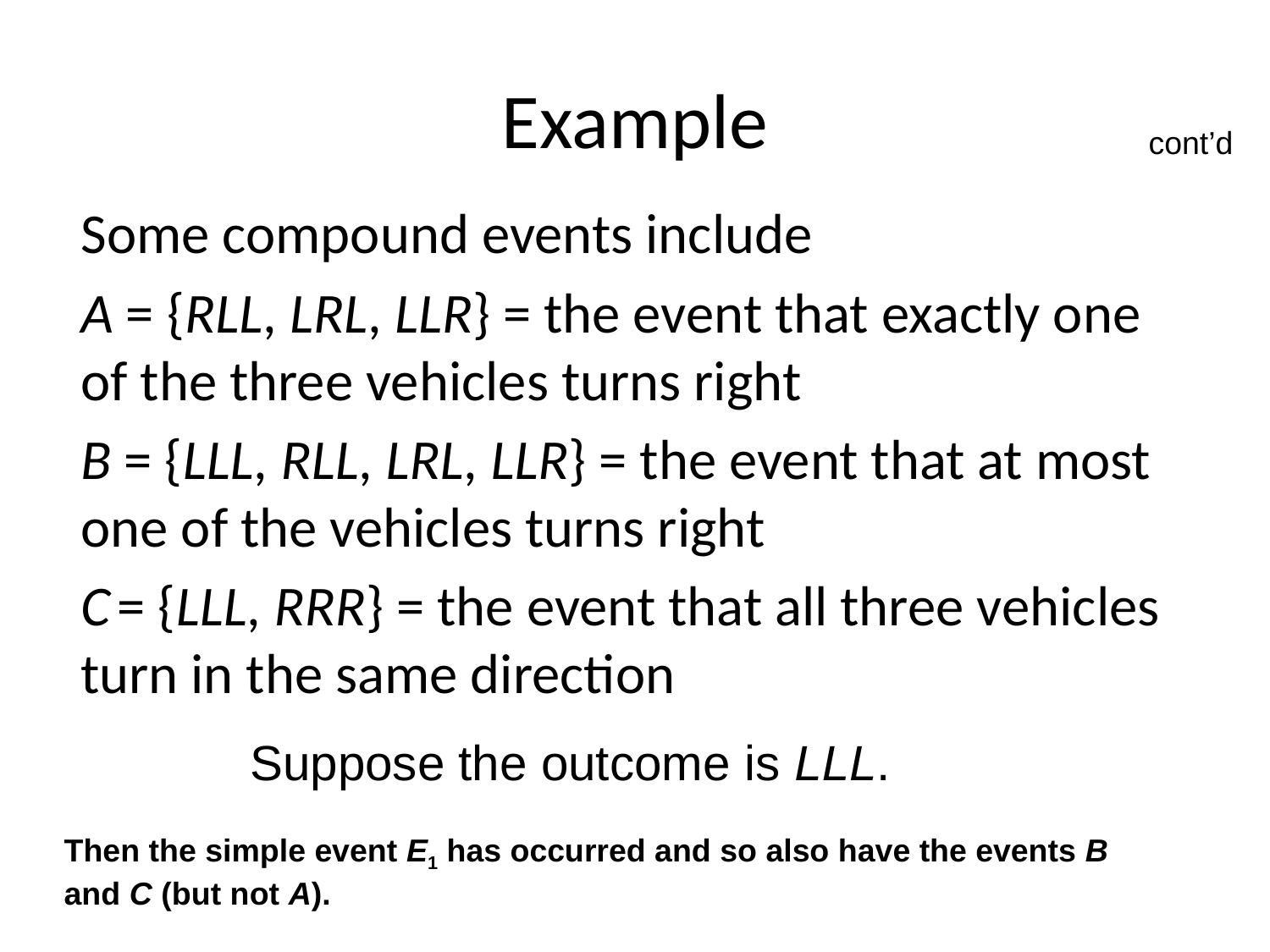

# Example
cont’d
Some compound events include
A = {RLL, LRL, LLR} = the event that exactly one of the three vehicles turns right
B = {LLL, RLL, LRL, LLR} = the event that at most one of the vehicles turns right
C = {LLL, RRR} = the event that all three vehicles turn in the same direction
Suppose the outcome is LLL.
Then the simple event E1 has occurred and so also have the events B and C (but not A).